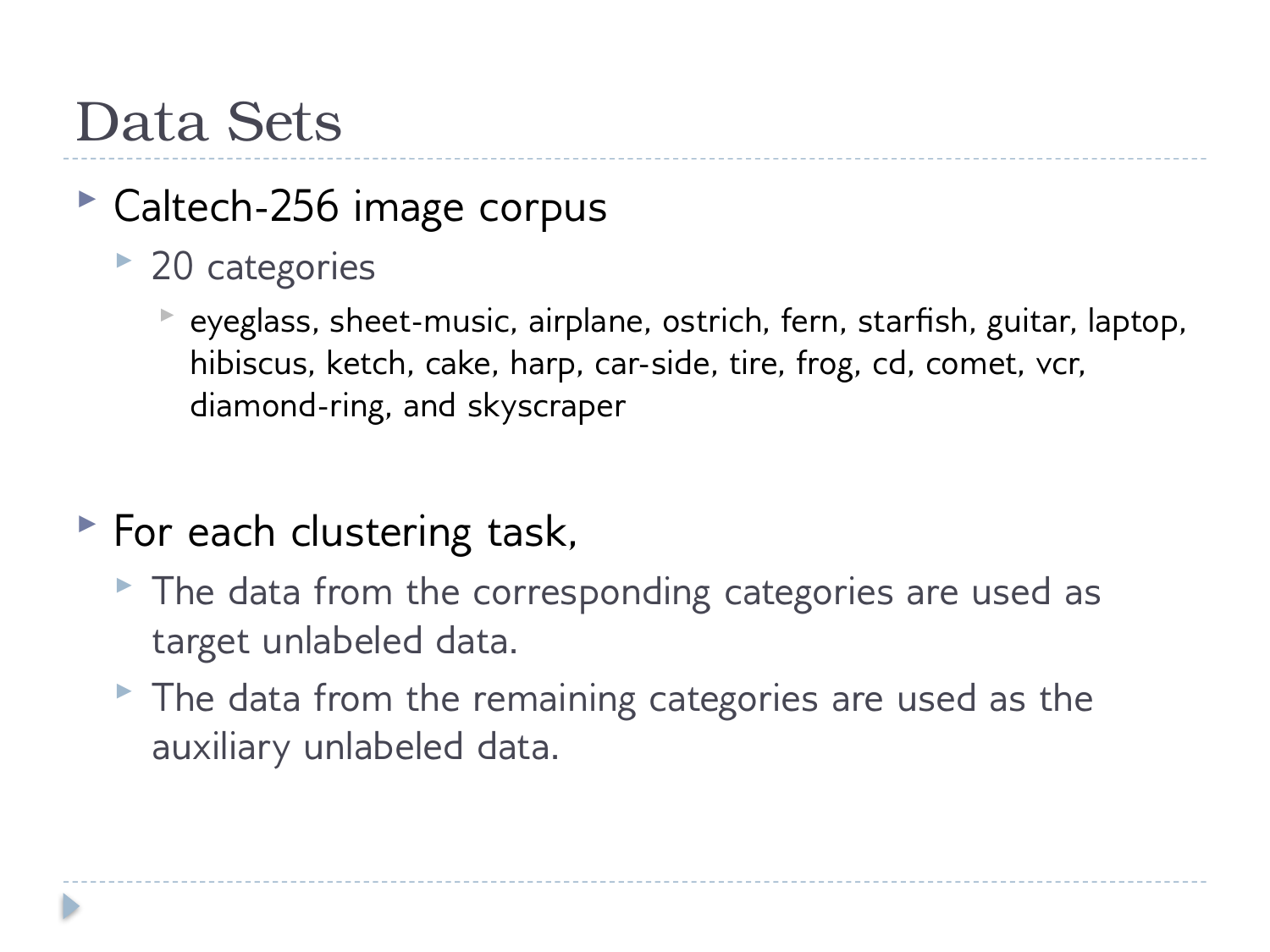

# Data Sets
Caltech-256 image corpus
20 categories
eyeglass, sheet-music, airplane, ostrich, fern, starfish, guitar, laptop, hibiscus, ketch, cake, harp, car-side, tire, frog, cd, comet, vcr, diamond-ring, and skyscraper

For each clustering task,
The data from the corresponding categories are used as target unlabeled data.
The data from the remaining categories are used as the auxiliary unlabeled data.